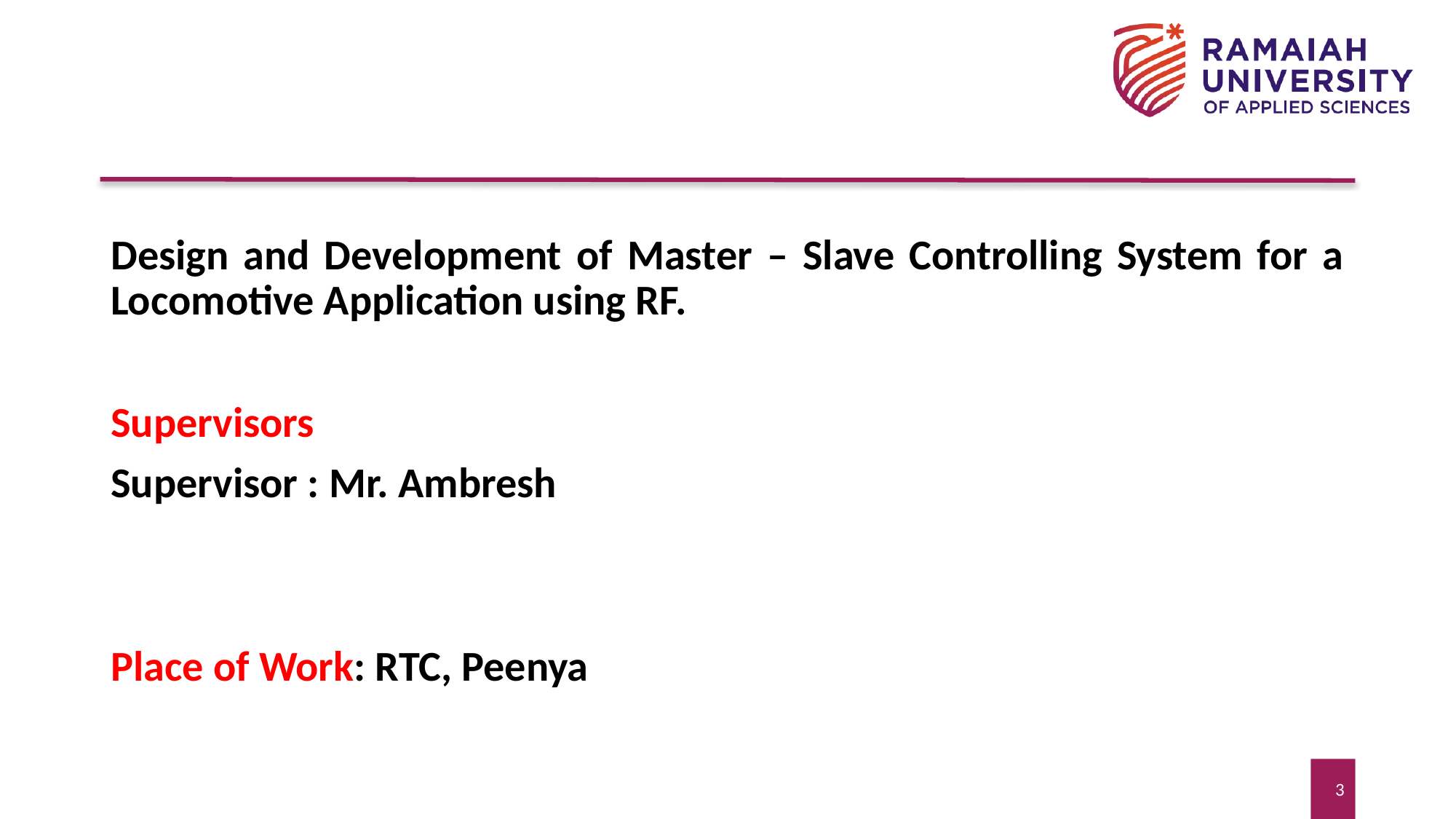

#
Design and Development of Master – Slave Controlling System for a Locomotive Application using RF.

Supervisors
Supervisor : Mr. Ambresh

Place of Work: RTC, Peenya